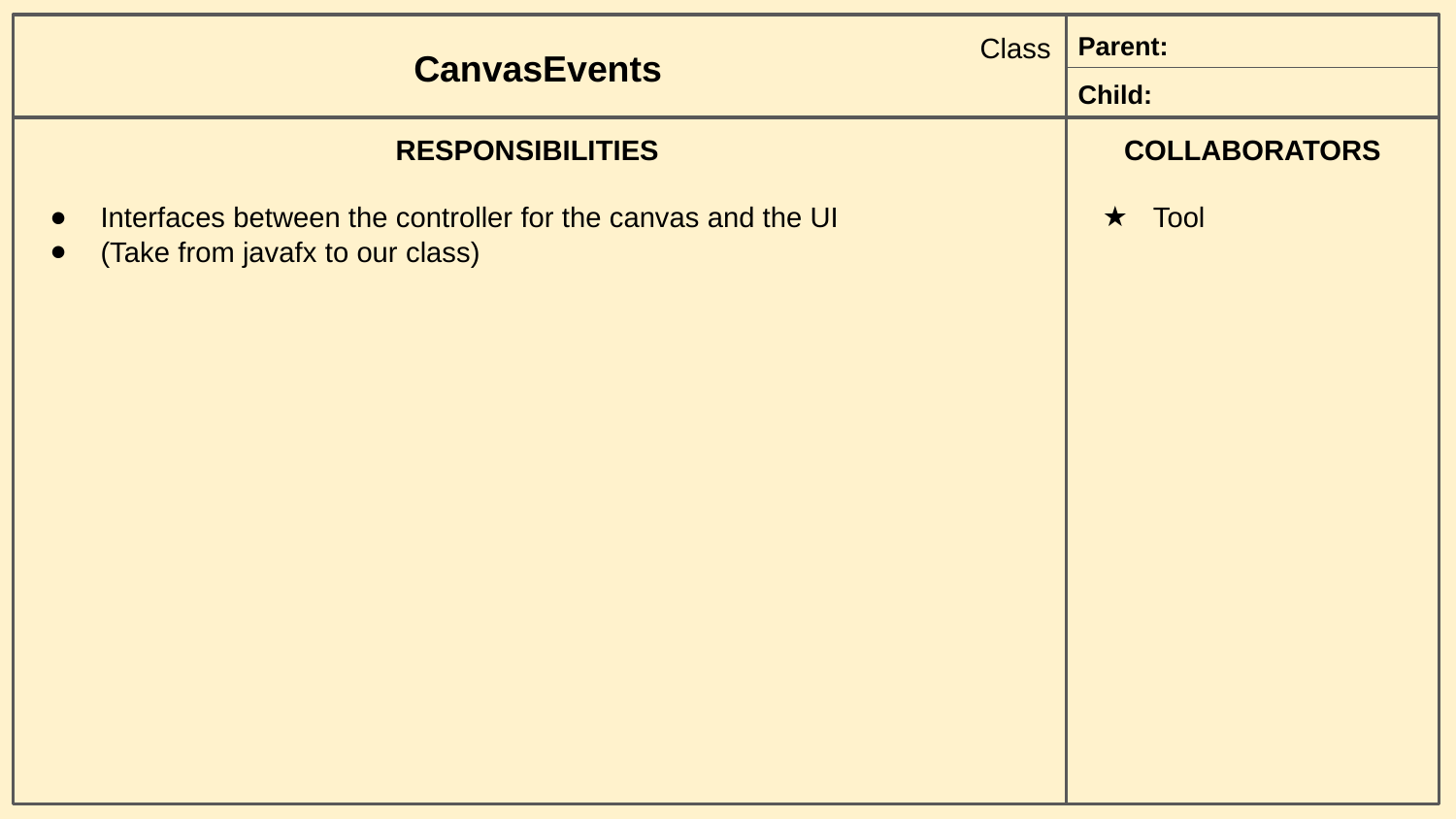

Class
Parent:
CanvasEvents
Child:
RESPONSIBILITIES

Interfaces between the controller for the canvas and the UI
(Take from javafx to our class)
COLLABORATORS

Tool